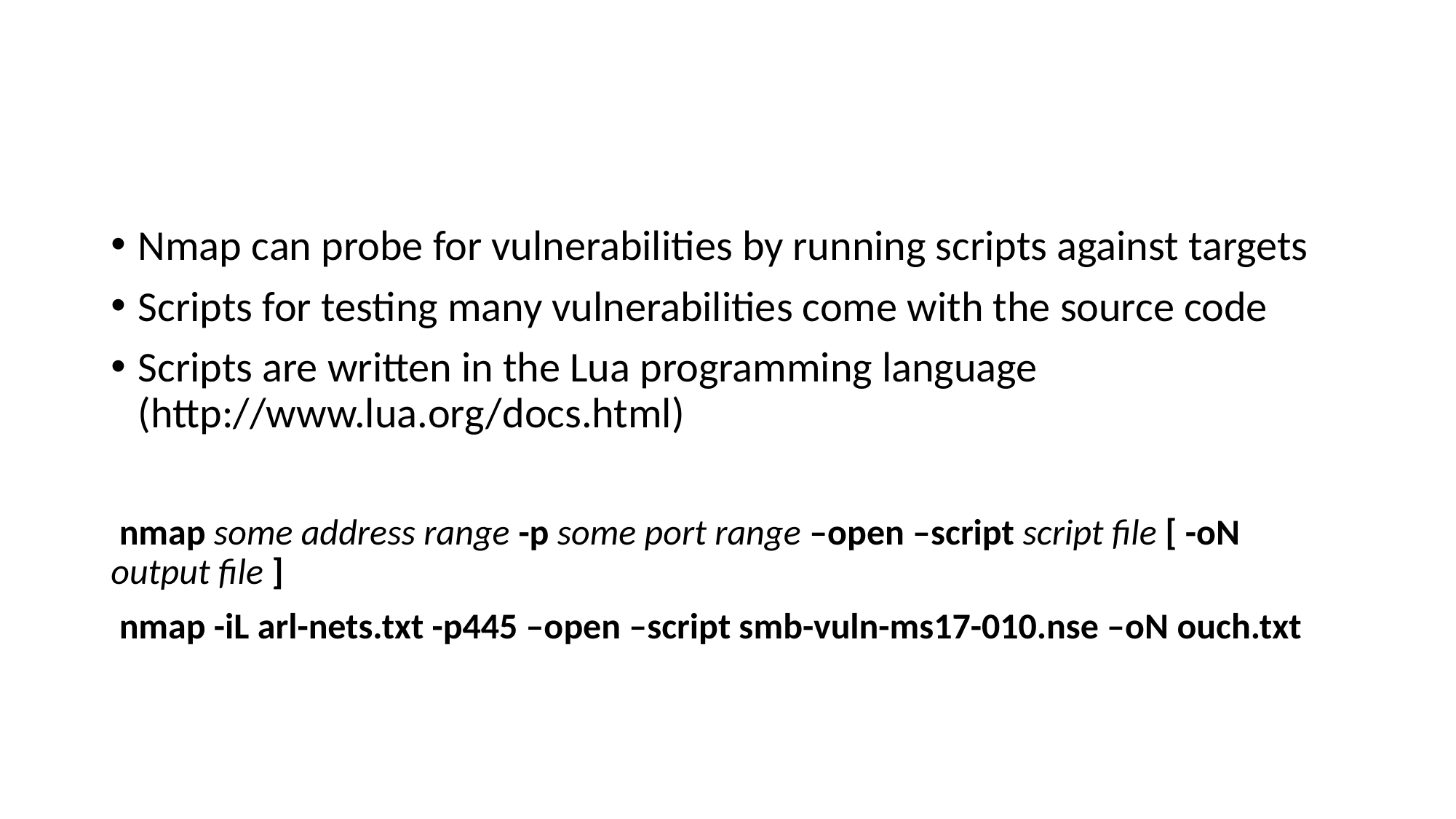

#
Nmap can probe for vulnerabilities by running scripts against targets
Scripts for testing many vulnerabilities come with the source code
Scripts are written in the Lua programming language (http://www.lua.org/docs.html)

 nmap some address range -p some port range –open –script script file [ -oN output file ]
 nmap -iL arl-nets.txt -p445 –open –script smb-vuln-ms17-010.nse –oN ouch.txt